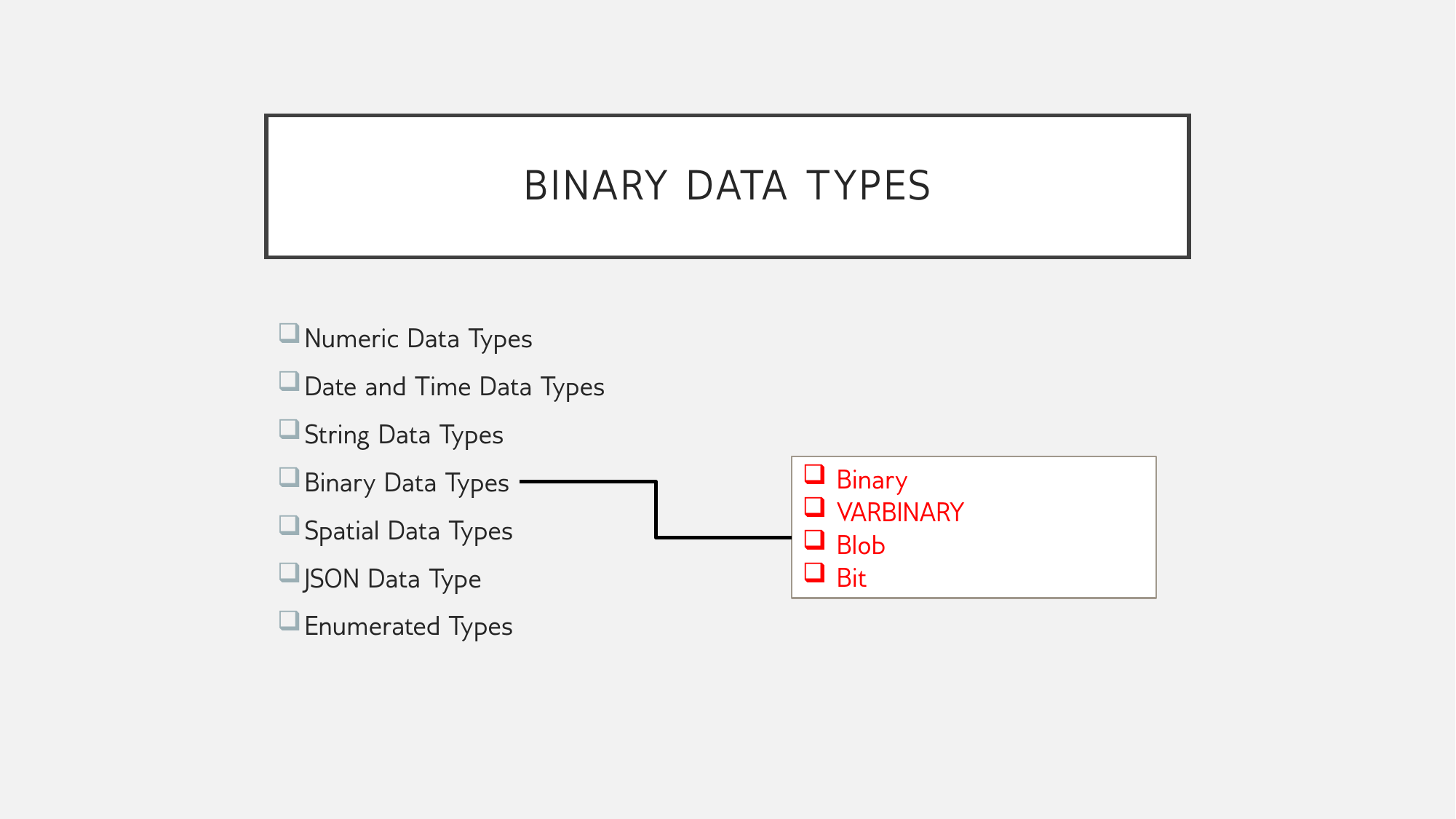

# Binary DATA TYPES
Numeric Data Types
Date and Time Data Types
String Data Types
Binary Data Types
Spatial Data Types
JSON Data Type
Enumerated Types

Binary
VARBINARY
Blob
Bit